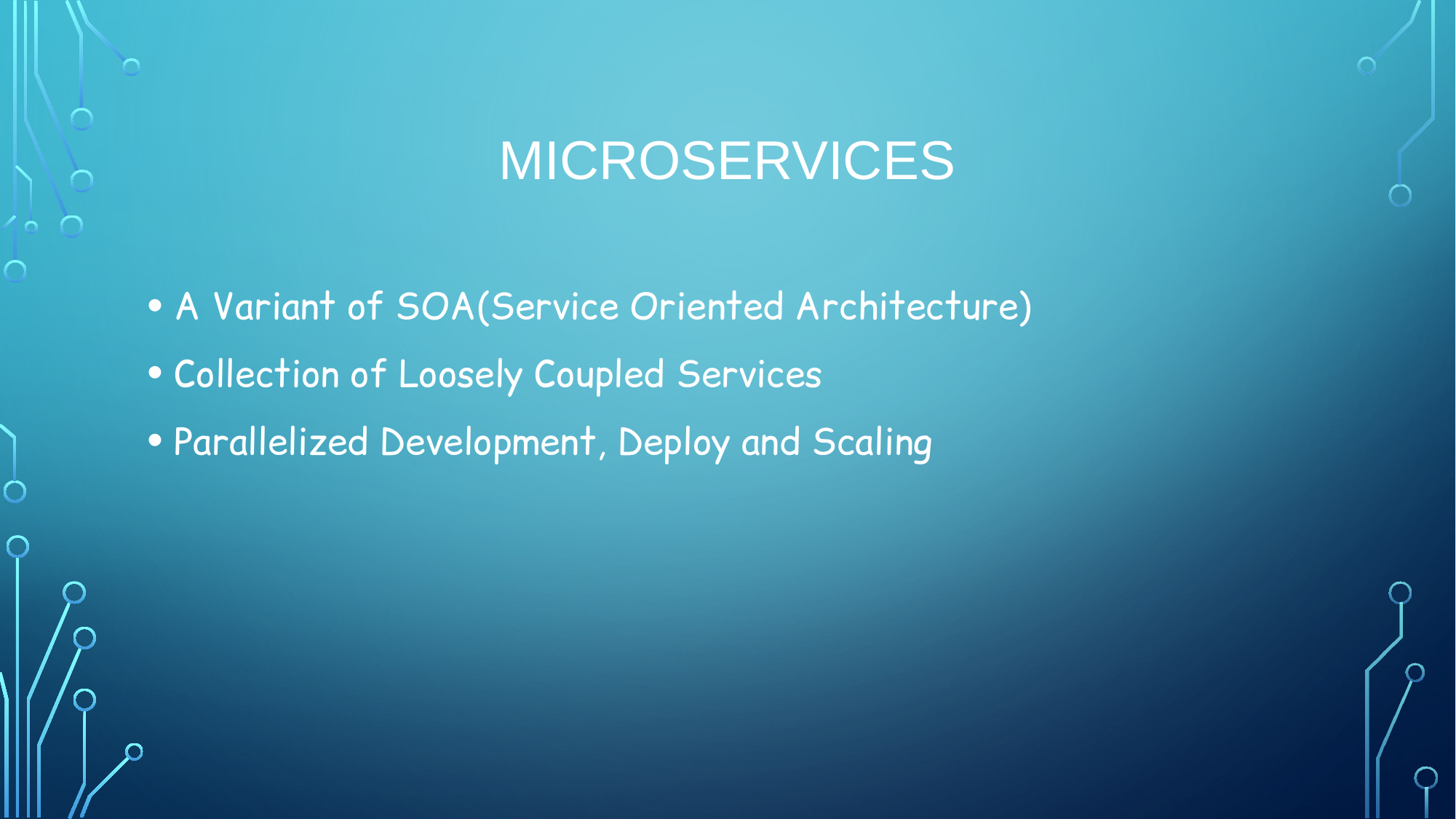

# Microservices
A Variant of SOA(Service Oriented Architecture)
Collection of Loosely Coupled Services
Parallelized Development, Deploy and Scaling